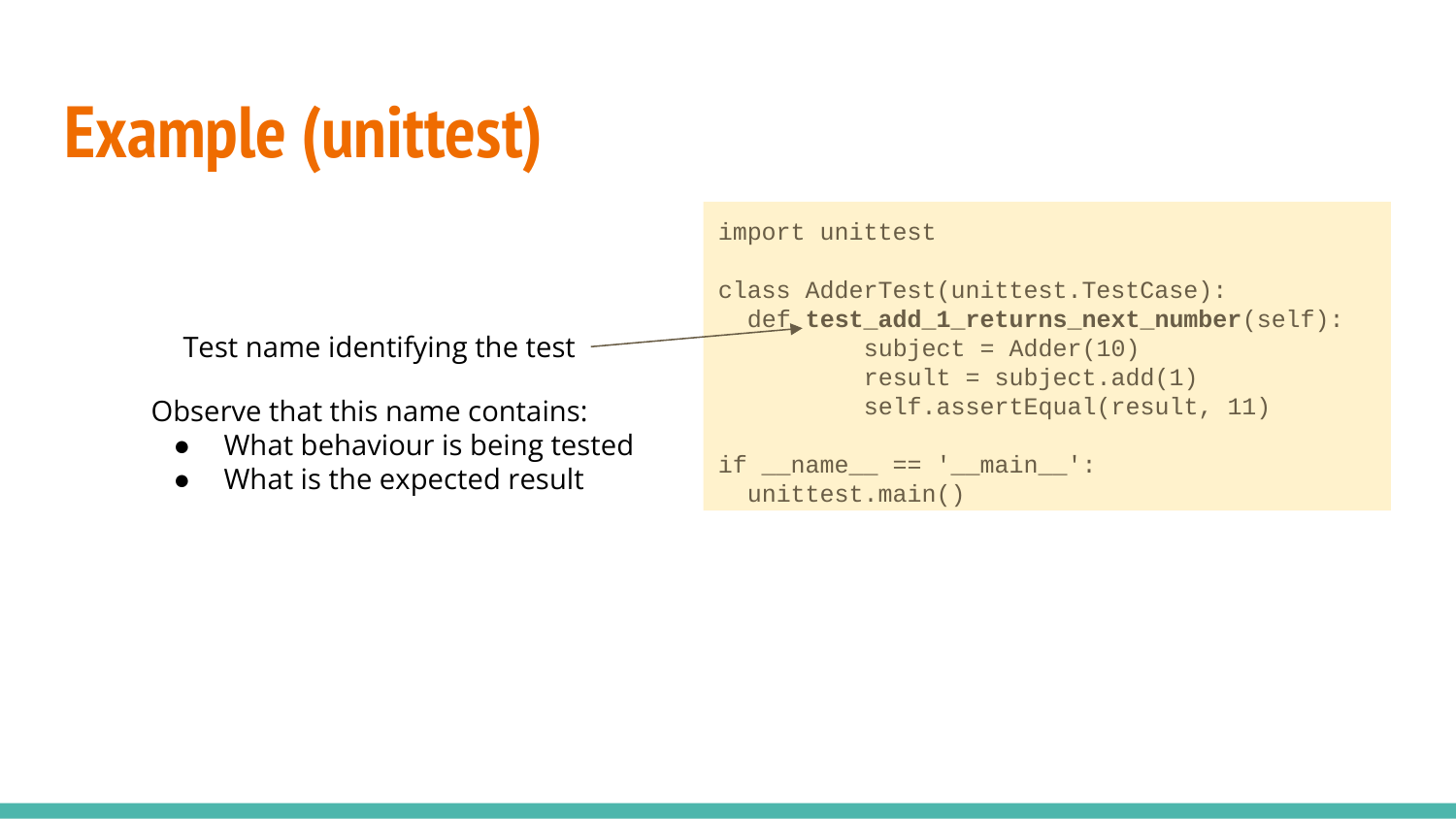

# Example (unittest)
import unittest

class AdderTest(unittest.TestCase):
  def test_add_1_returns_next_number(self):
	subject = Adder(10)
	result = subject.add(1)
	self.assertEqual(result, 11)

if __name__ == '__main__':
  unittest.main()

Test name identifying the test
Observe that this name contains:
What behaviour is being tested
What is the expected result